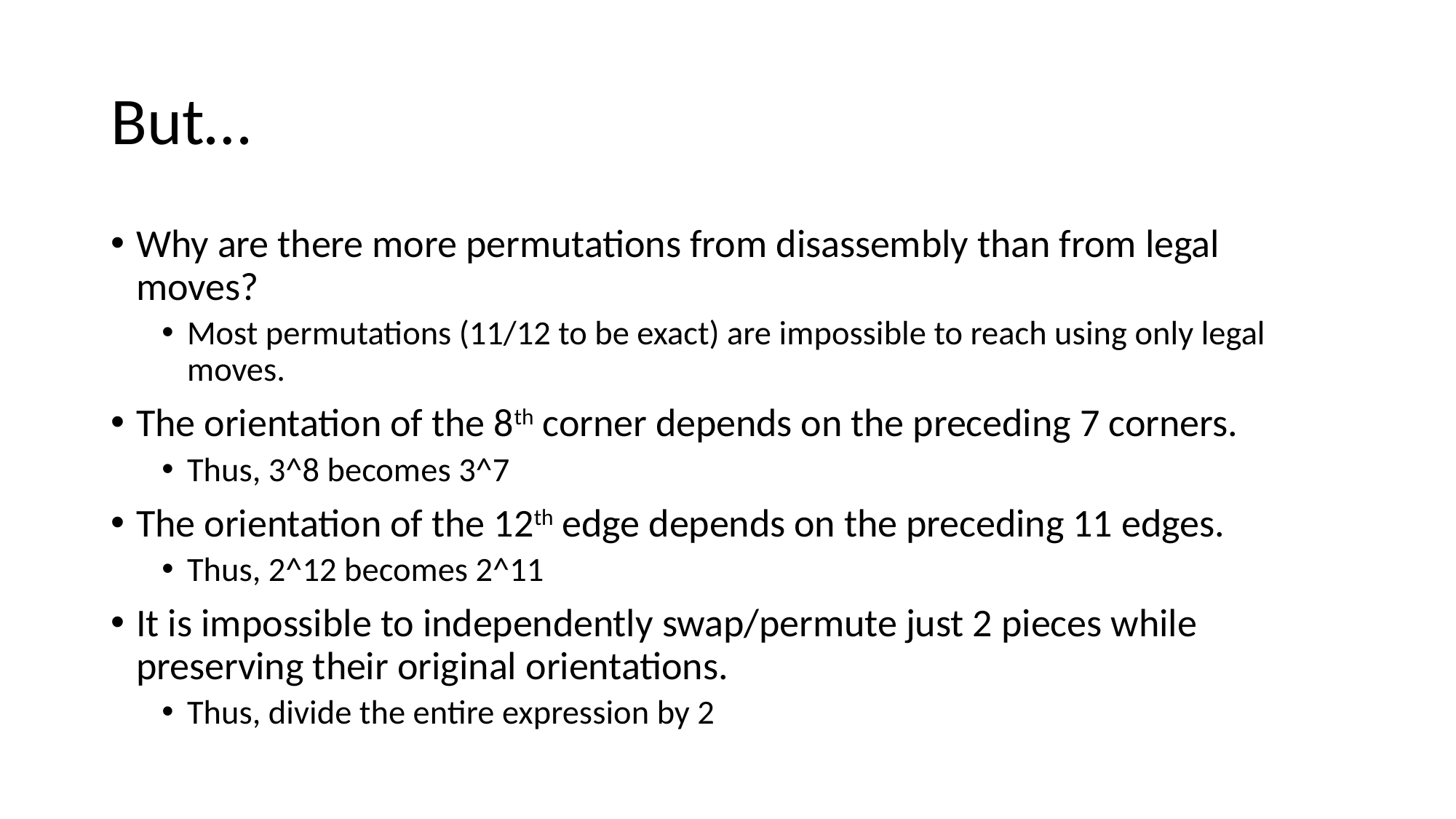

# But…
Why are there more permutations from disassembly than from legal moves?
Most permutations (11/12 to be exact) are impossible to reach using only legal moves.
The orientation of the 8th corner depends on the preceding 7 corners.
Thus, 3^8 becomes 3^7
The orientation of the 12th edge depends on the preceding 11 edges.
Thus, 2^12 becomes 2^11
It is impossible to independently swap/permute just 2 pieces while preserving their original orientations.
Thus, divide the entire expression by 2